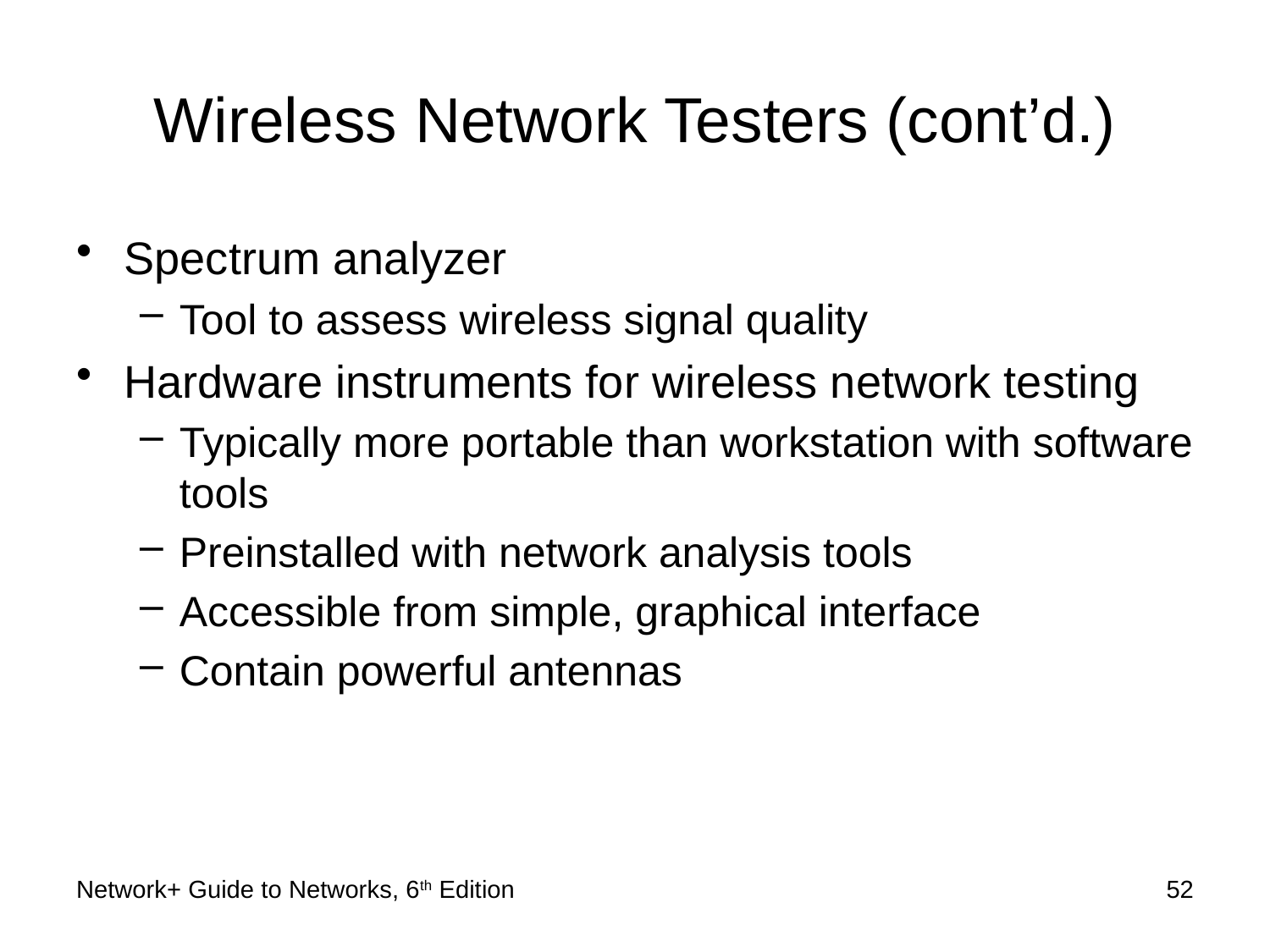

# Wireless Network Testers (cont’d.)
Spectrum analyzer
Tool to assess wireless signal quality
Hardware instruments for wireless network testing
Typically more portable than workstation with software tools
Preinstalled with network analysis tools
Accessible from simple, graphical interface
Contain powerful antennas
Network+ Guide to Networks, 6th Edition
52